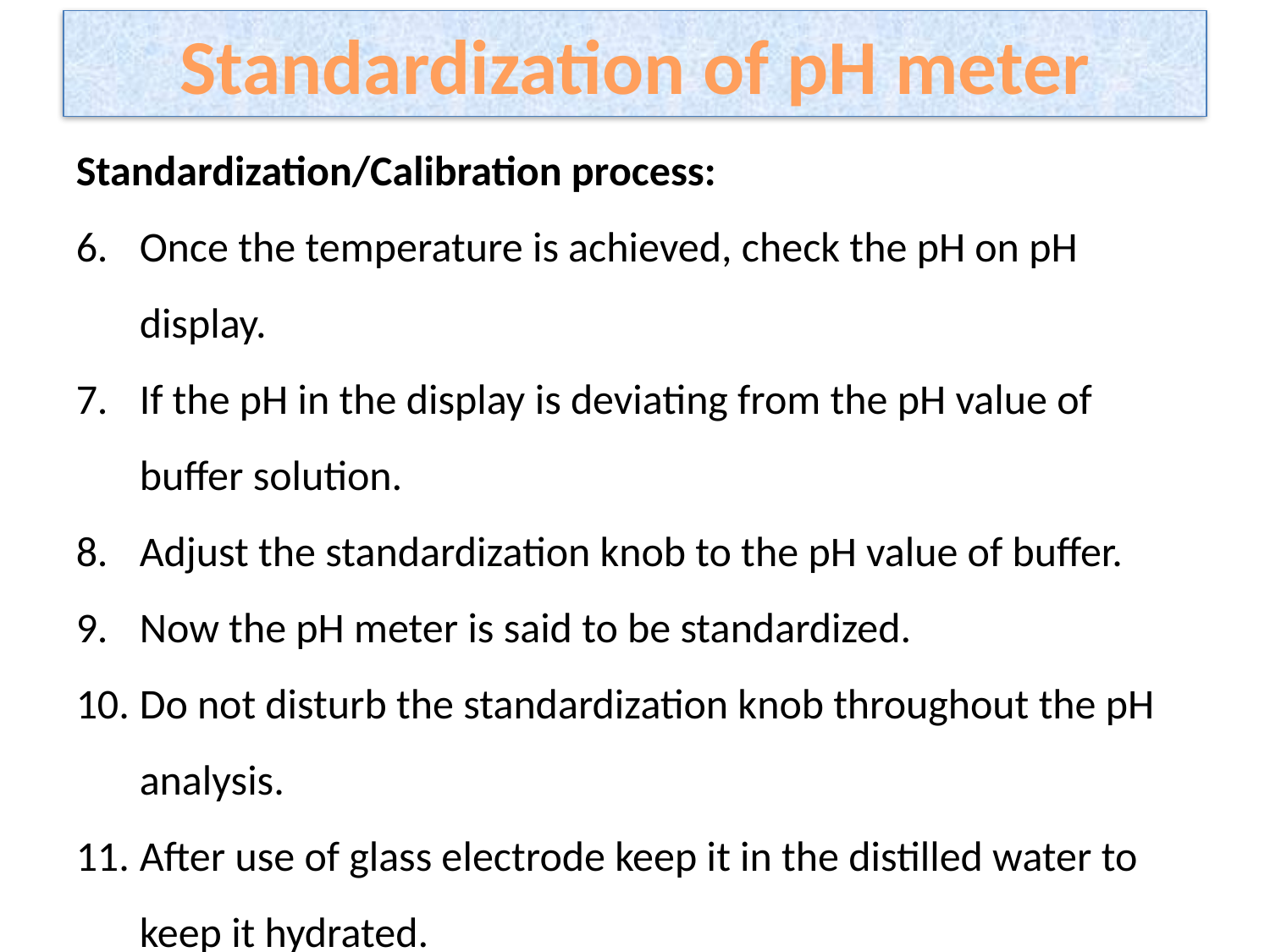

# Standardization of pH meter
Standardization/Calibration process:
Once the temperature is achieved, check the pH on pH display.
If the pH in the display is deviating from the pH value of buffer solution.
Adjust the standardization knob to the pH value of buffer.
Now the pH meter is said to be standardized.
Do not disturb the standardization knob throughout the pH analysis.
After use of glass electrode keep it in the distilled water to keep it hydrated.